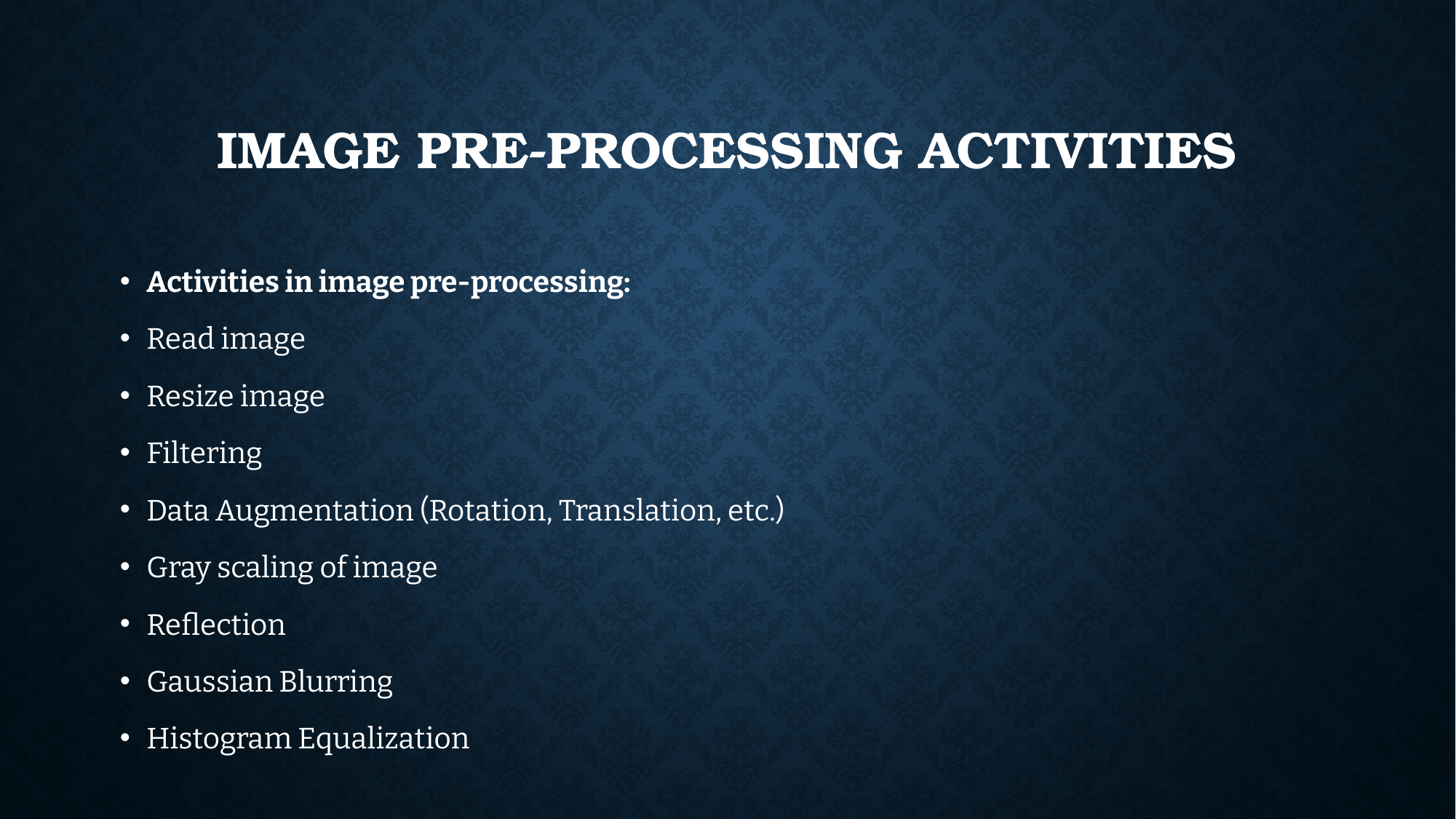

# Image pre-processing activities
Activities in image pre-processing:
Read image
Resize image
Filtering
Data Augmentation (Rotation, Translation, etc.)
Gray scaling of image
Reflection
Gaussian Blurring
Histogram Equalization